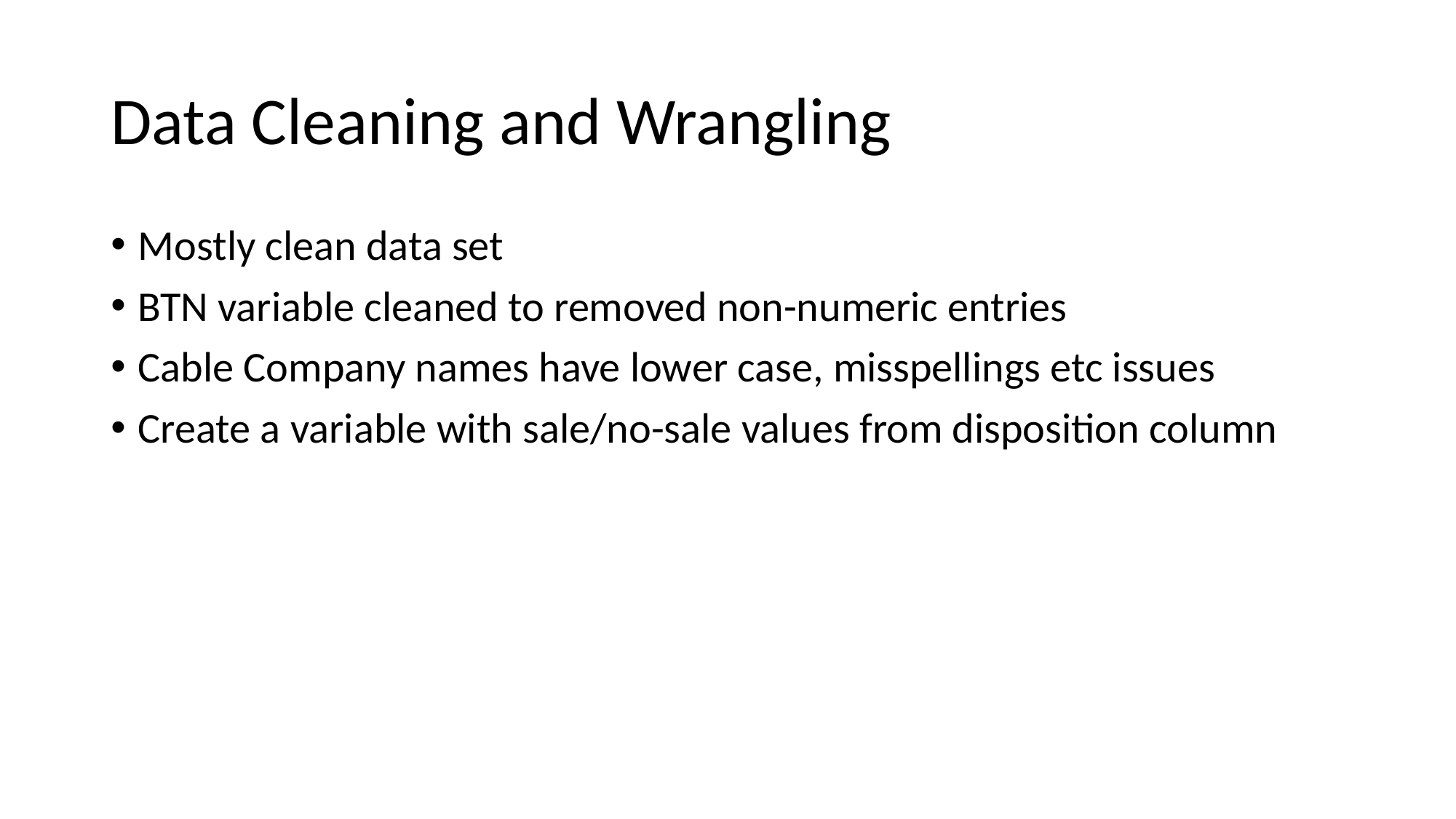

# Data Cleaning and Wrangling
Mostly clean data set
BTN variable cleaned to removed non-numeric entries
Cable Company names have lower case, misspellings etc issues
Create a variable with sale/no-sale values from disposition column